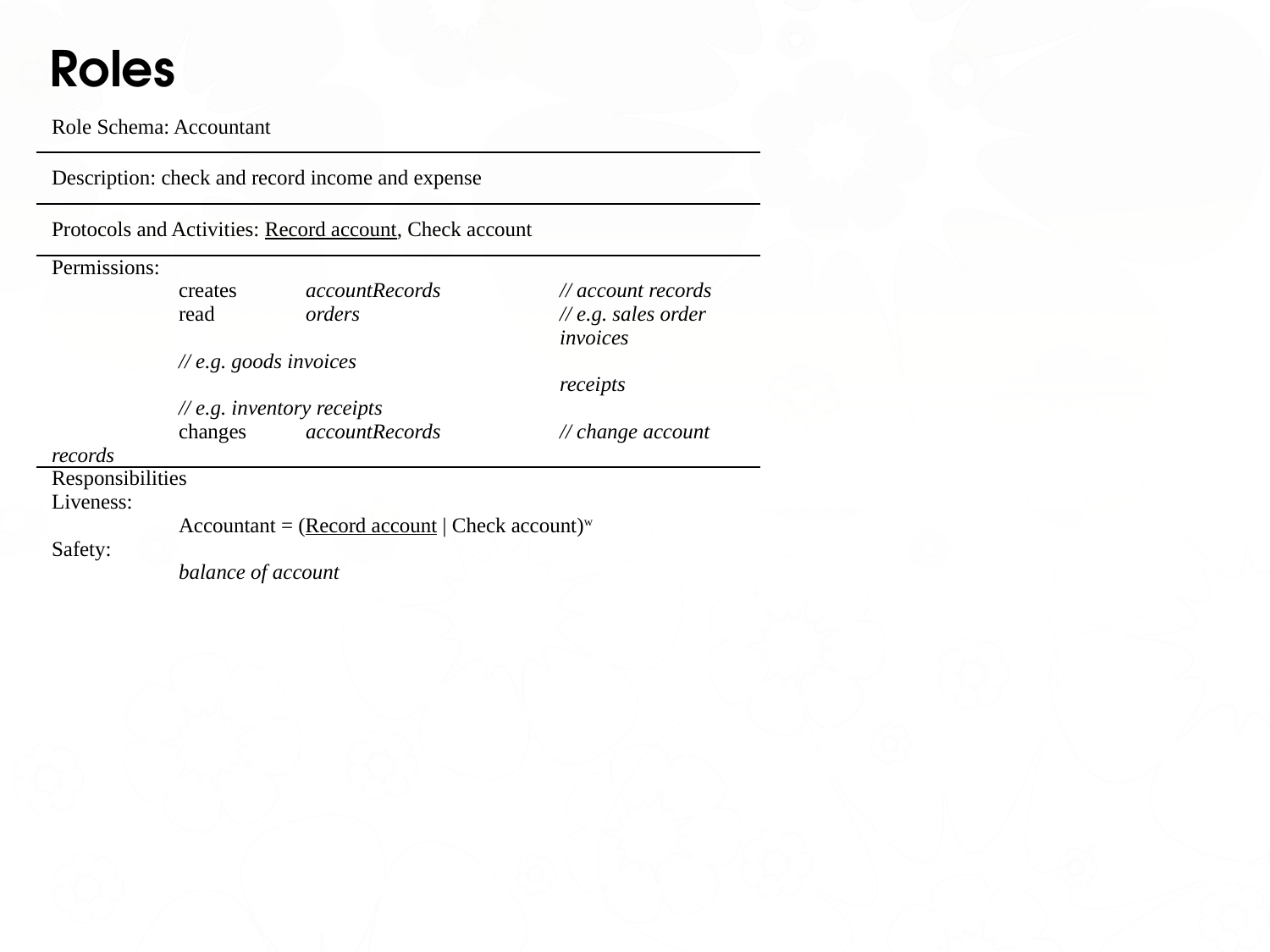

Roles
| Role Schema: Accountant |
| --- |
| Description: check and record income and expense |
| Protocols and Activities: Record account, Check account |
| Permissions: creates accountRecords // account records read orders // e.g. sales order invoices // e.g. goods invoices receipts // e.g. inventory receipts changes accountRecords // change account records |
| Responsibilities Liveness: Accountant = (Record account | Check account)w Safety: balance of account |